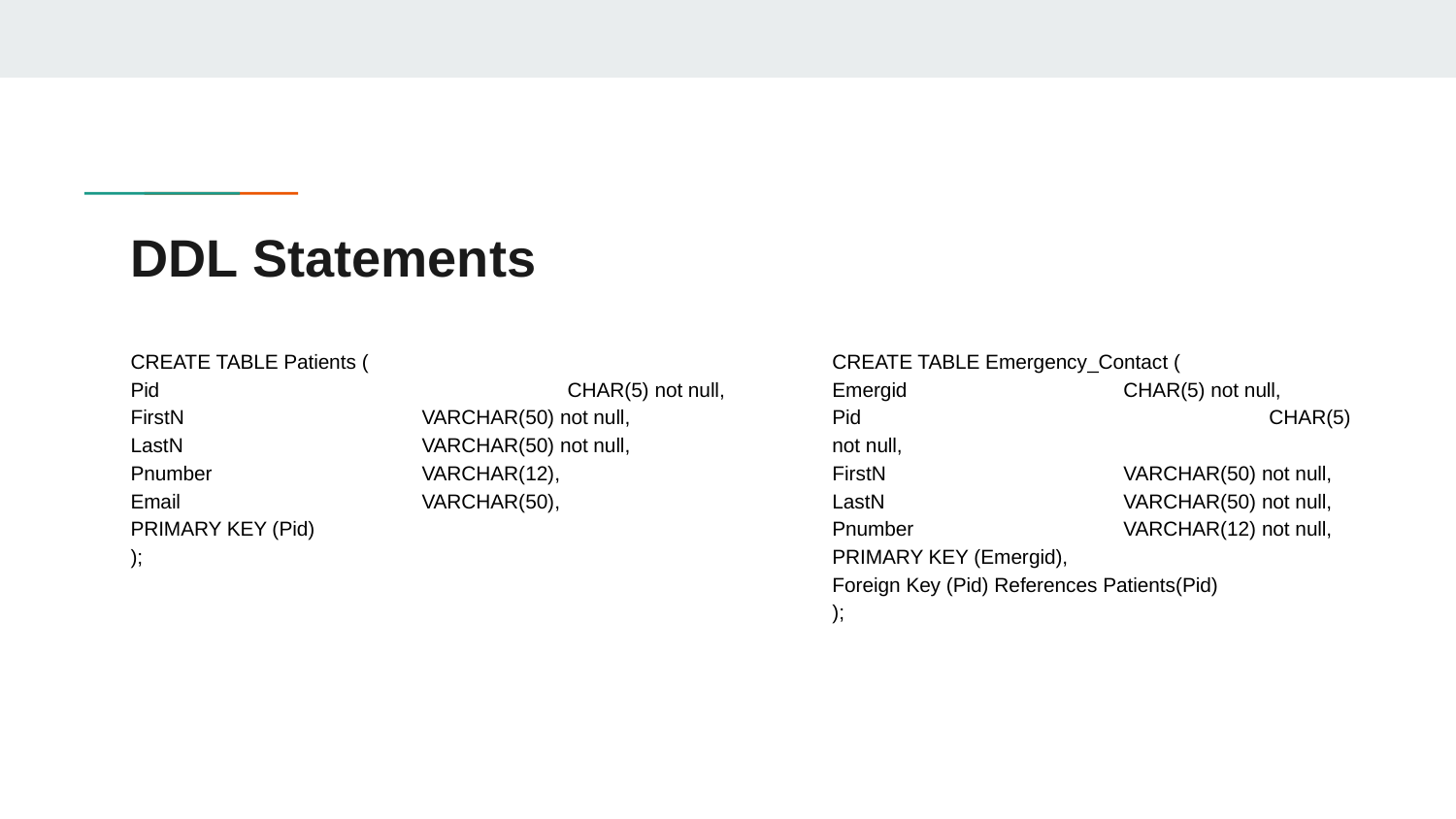

# DDL Statements
CREATE TABLE Patients (
Pid			CHAR(5) not null,
FirstN		VARCHAR(50) not null,
LastN		VARCHAR(50) not null,
Pnumber		VARCHAR(12),
Email		VARCHAR(50),
PRIMARY KEY (Pid)
);

CREATE TABLE Emergency_Contact (
Emergid		CHAR(5) not null,
Pid			CHAR(5) not null,
FirstN		VARCHAR(50) not null,
LastN		VARCHAR(50) not null,
Pnumber		VARCHAR(12) not null,
PRIMARY KEY (Emergid),
Foreign Key (Pid) References Patients(Pid)
);